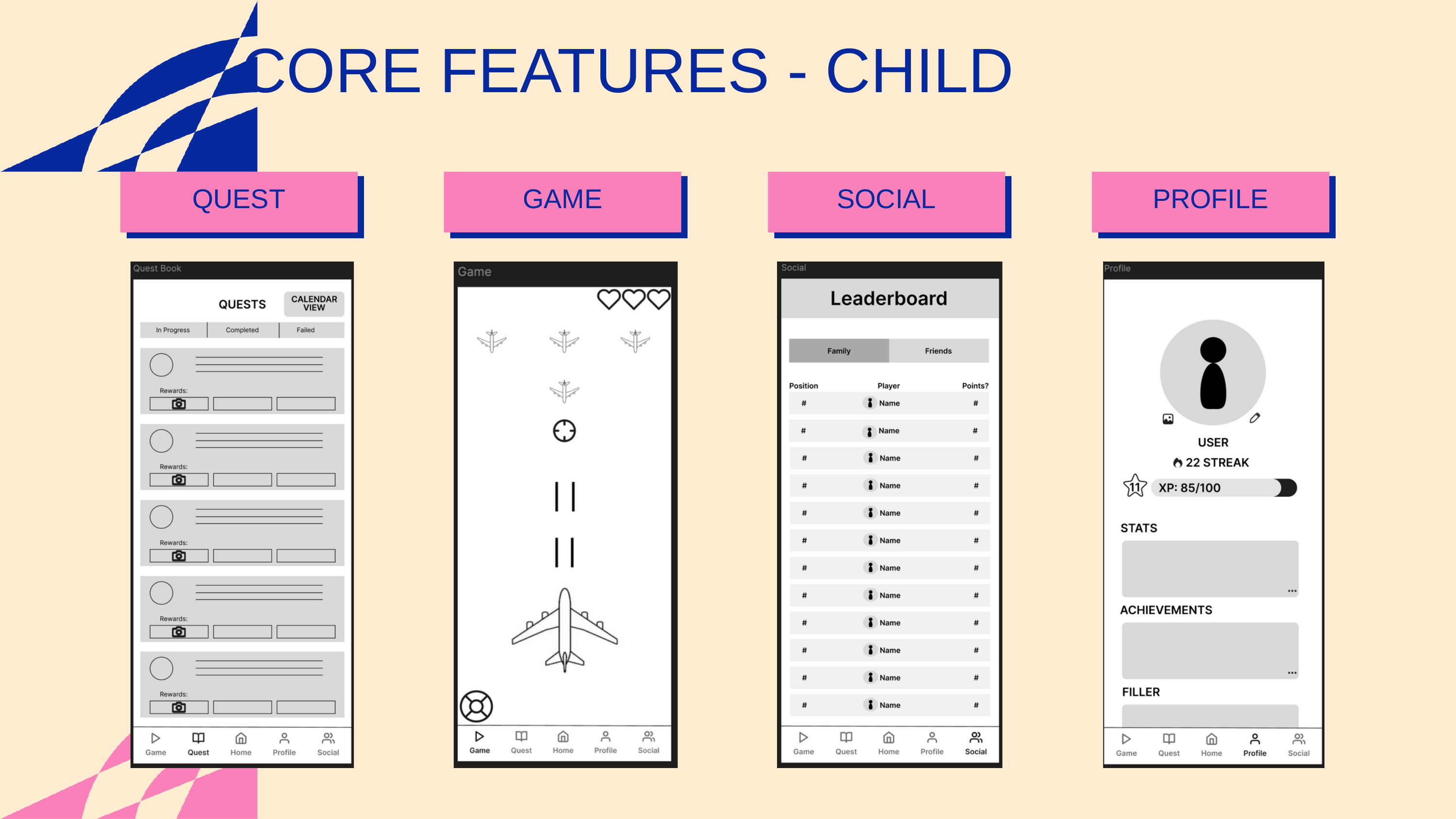

CORE FEATURES - CHILD

QUEST

GAME

SOCIAL

PROFILE